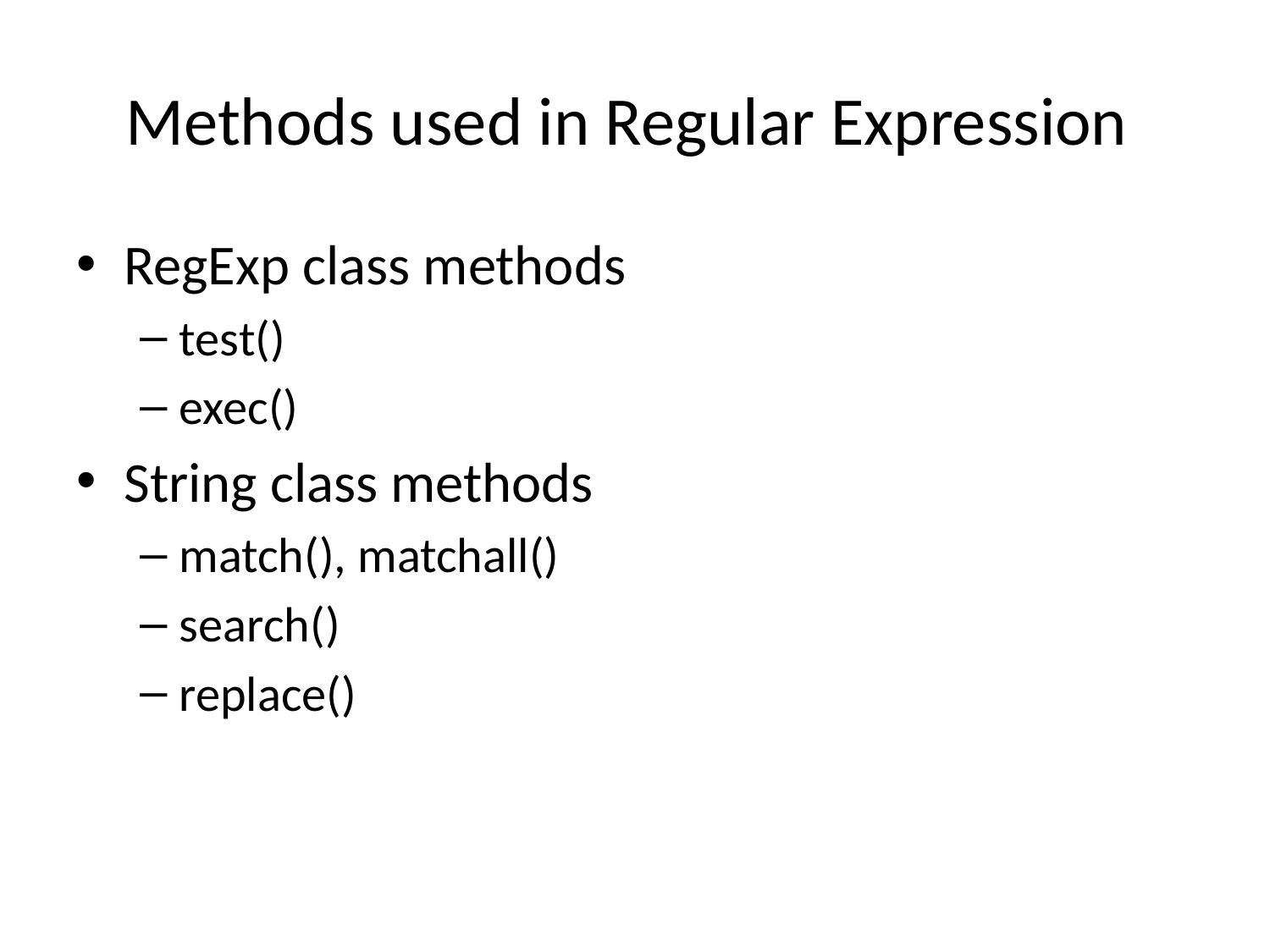

# Methods used in Regular Expression
RegExp class methods
test()
exec()
String class methods
match(), matchall()
search()
replace()